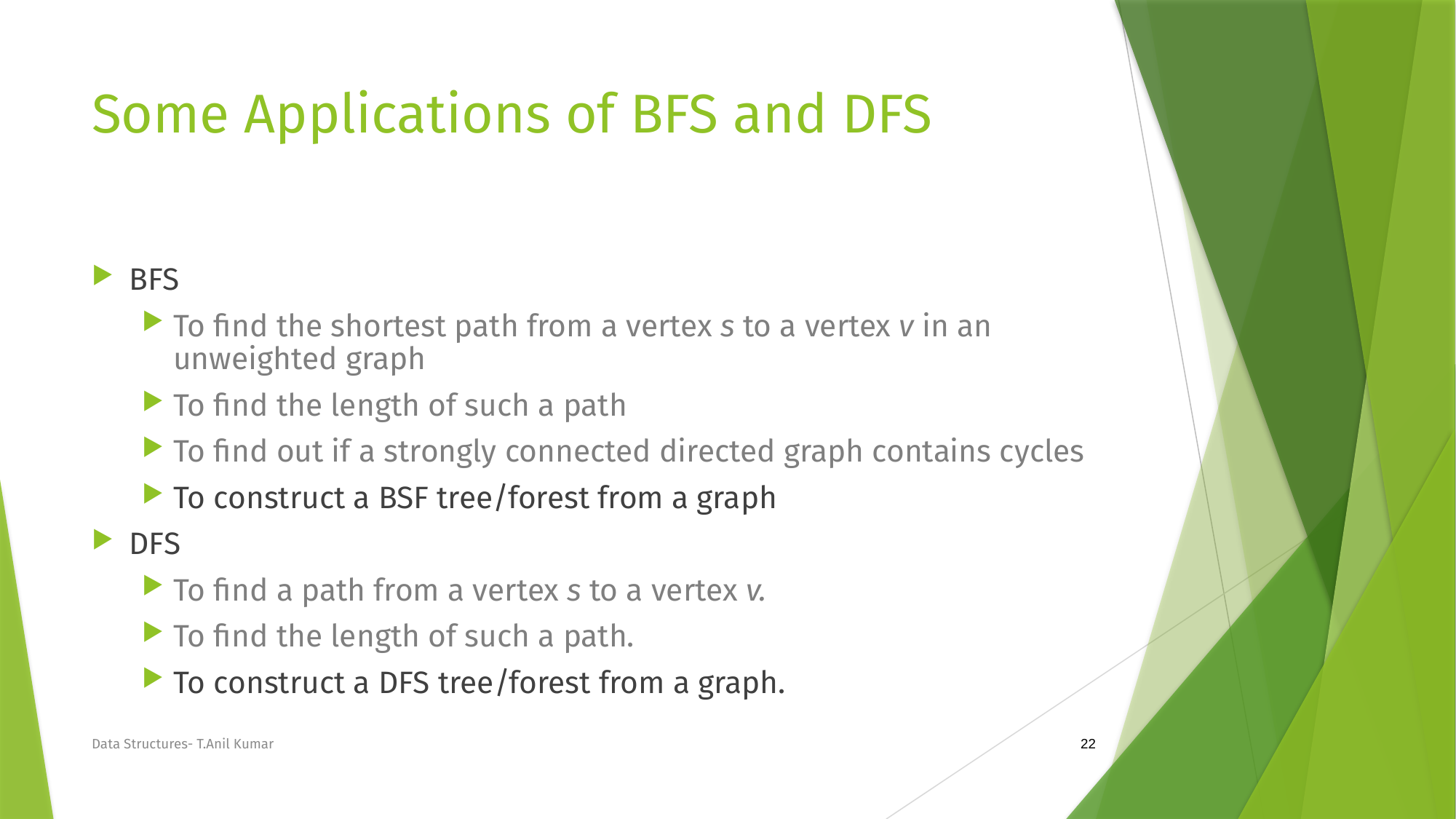

# Some Applications of BFS and DFS
BFS
To find the shortest path from a vertex s to a vertex v in an unweighted graph
To find the length of such a path
To find out if a strongly connected directed graph contains cycles
To construct a BSF tree/forest from a graph
DFS
To find a path from a vertex s to a vertex v.
To find the length of such a path.
To construct a DFS tree/forest from a graph.

Data Structures- T.Anil Kumar
22